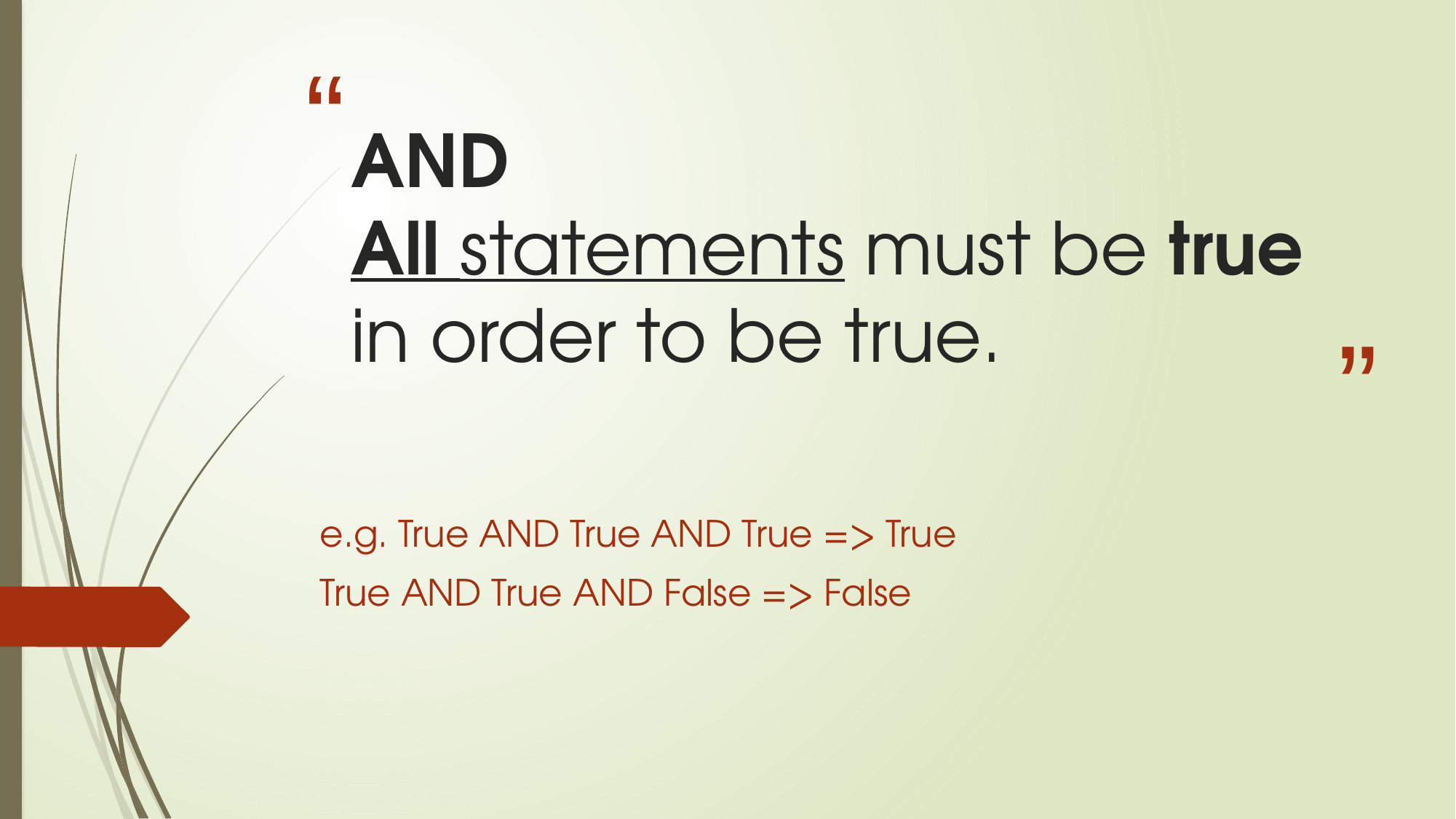

# AND All statements must be true in order to be true.
e.g. True AND True AND True => True
True AND True AND False => False